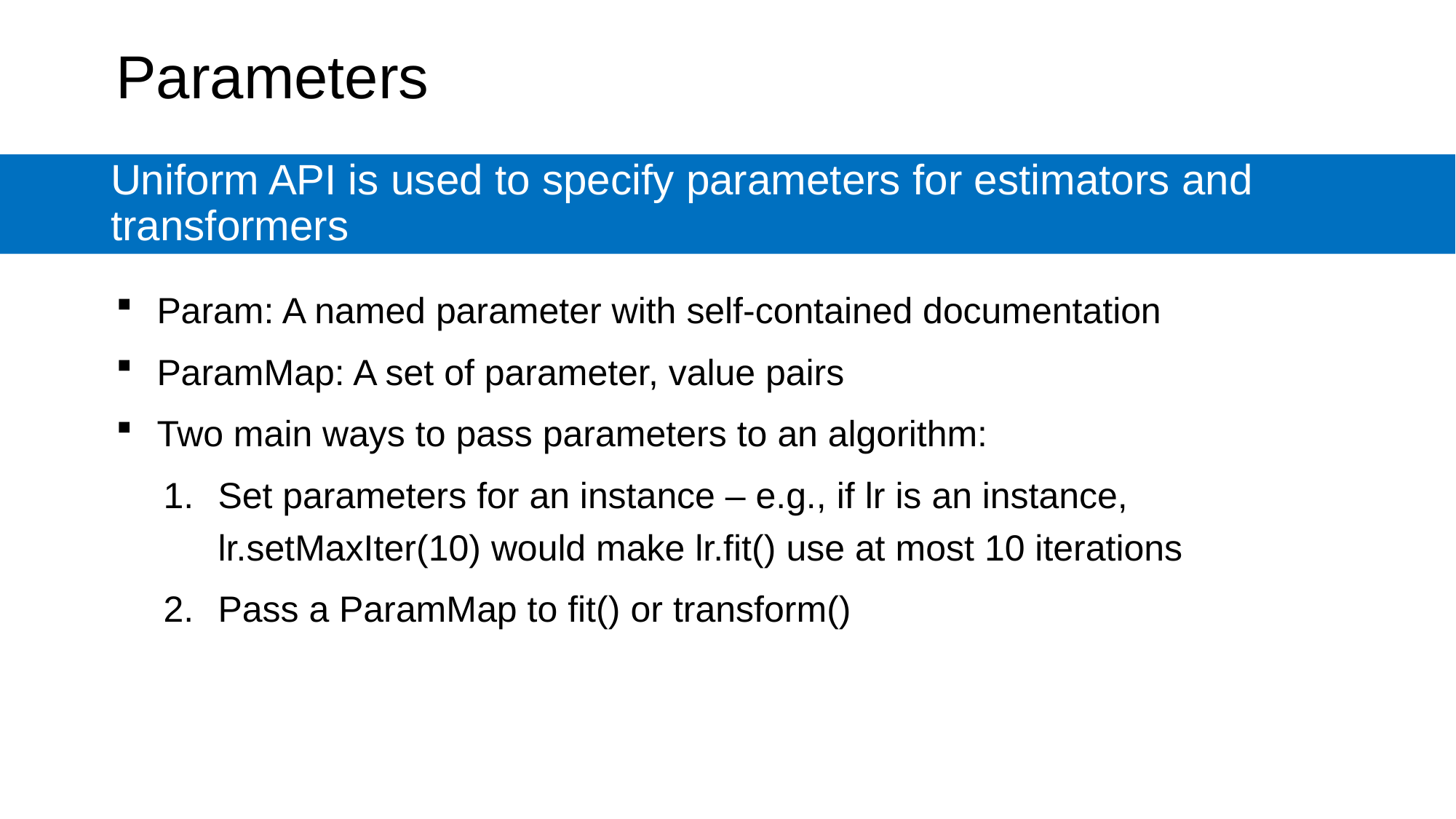

# Parameters

Uniform API is used to specify parameters for estimators and transformers
Param: A named parameter with self-contained documentation
ParamMap: A set of parameter, value pairs
Two main ways to pass parameters to an algorithm:
Set parameters for an instance – e.g., if lr is an instance, lr.setMaxIter(10) would make lr.fit() use at most 10 iterations
Pass a ParamMap to fit() or transform()